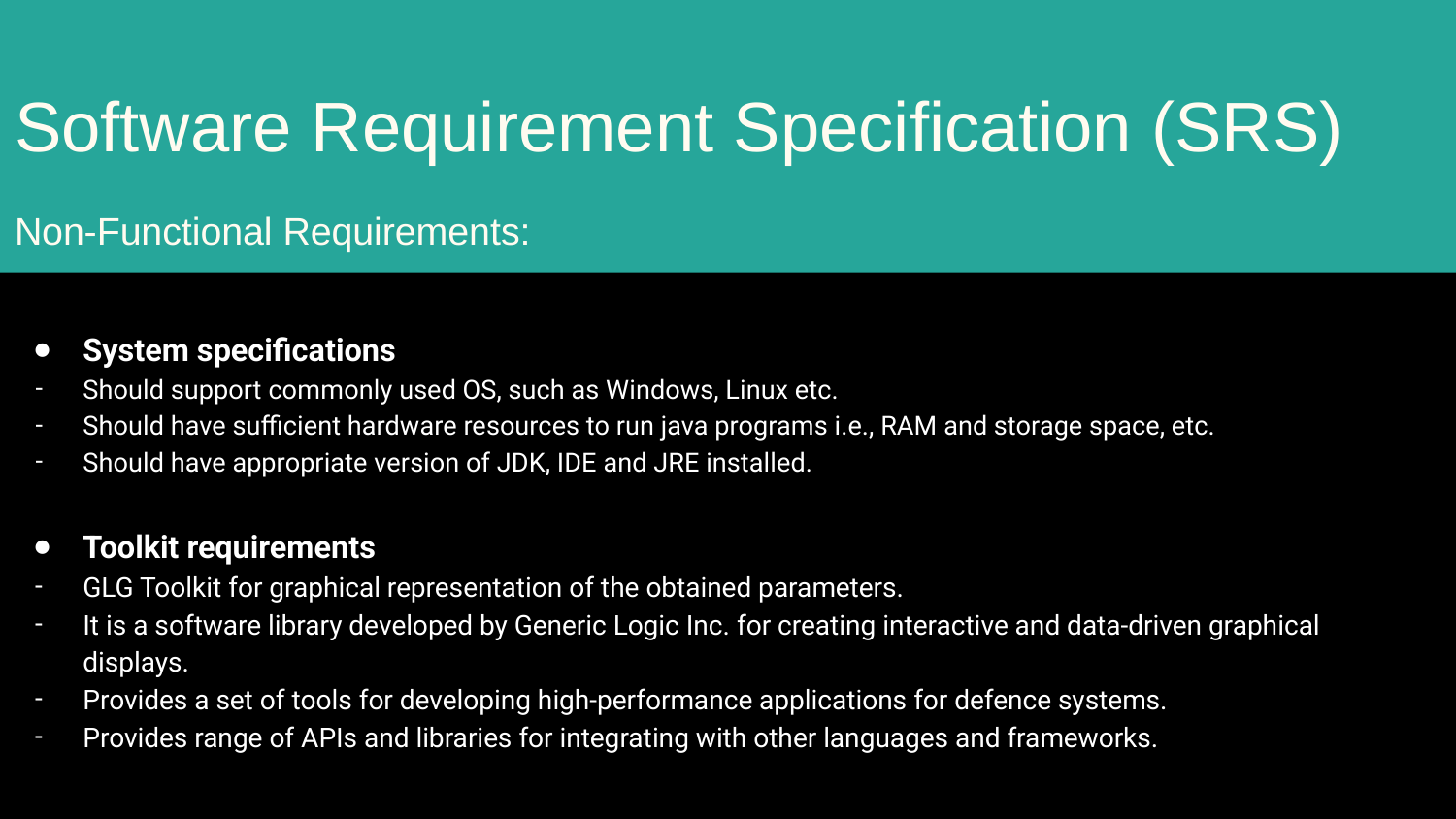

# Software Requirement Specification (SRS)

Non-Functional Requirements:
System specifications
Should support commonly used OS, such as Windows, Linux etc.
Should have sufficient hardware resources to run java programs i.e., RAM and storage space, etc.
Should have appropriate version of JDK, IDE and JRE installed.

Toolkit requirements
GLG Toolkit for graphical representation of the obtained parameters.
It is a software library developed by Generic Logic Inc. for creating interactive and data-driven graphical displays.
Provides a set of tools for developing high-performance applications for defence systems.
Provides range of APIs and libraries for integrating with other languages and frameworks.